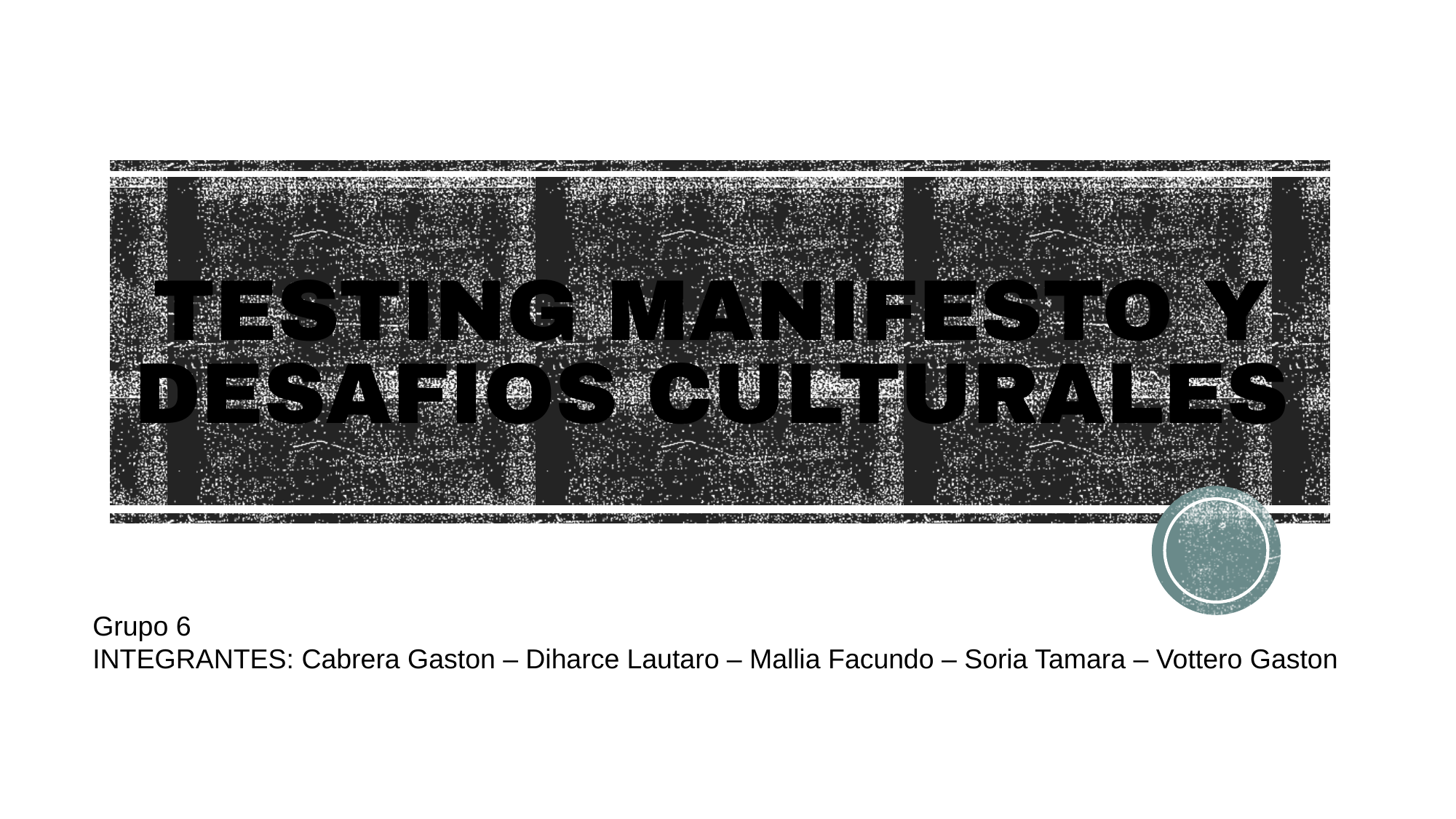

# TESTING MANIFESTO Y DESAFIOS CULTURALES
Grupo 6
INTEGRANTES: Cabrera Gaston – Diharce Lautaro – Mallia Facundo – Soria Tamara – Vottero Gaston